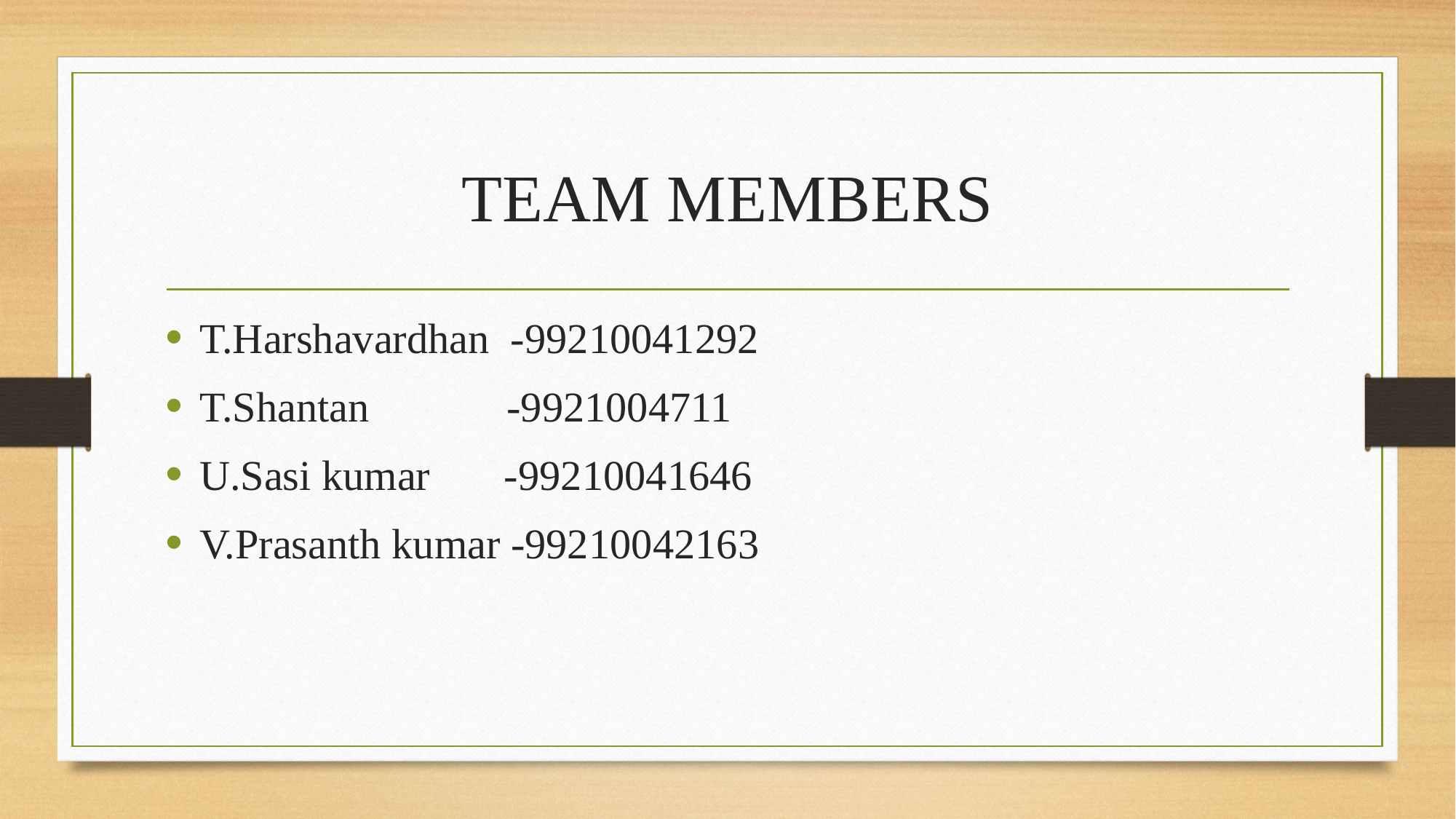

# TEAM MEMBERS
T.Harshavardhan  -99210041292
T.Shantan             -9921004711
U.Sasi kumar       -99210041646
V.Prasanth kumar -99210042163